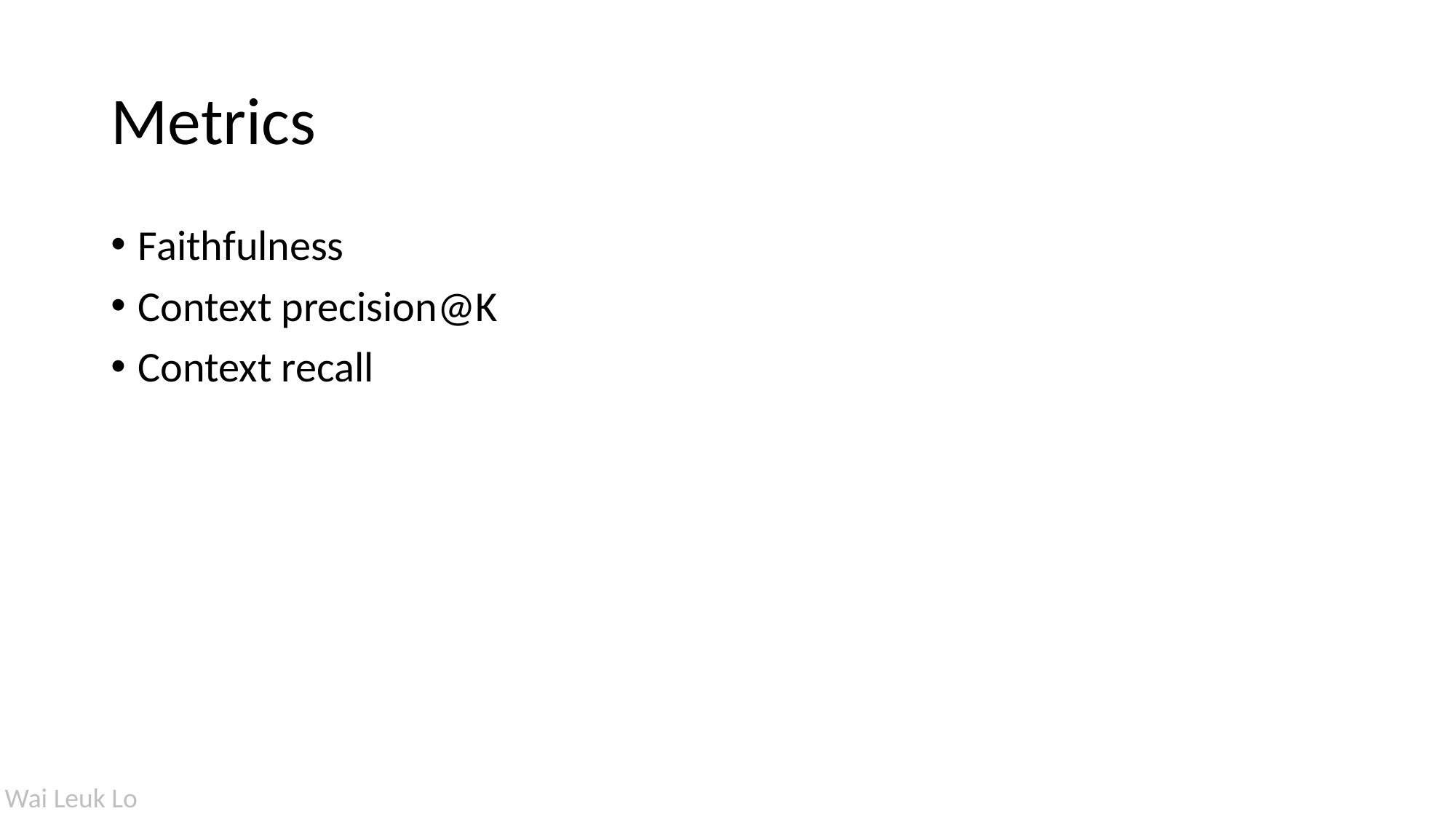

# Metrics
Faithfulness
Context precision@K
Context recall
Wai Leuk Lo